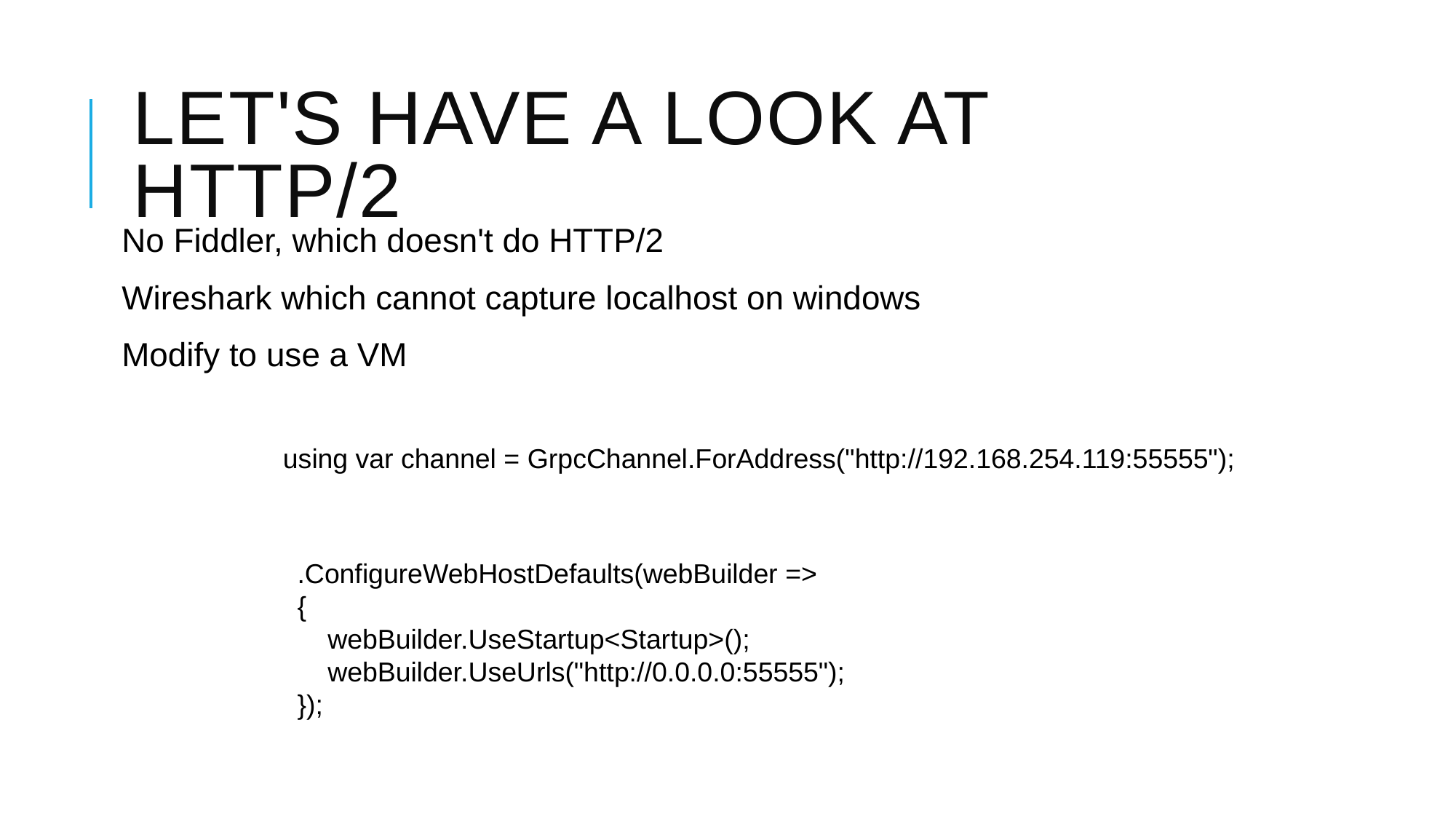

# Let's have a look at HTTP/2
No Fiddler, which doesn't do HTTP/2
Wireshark which cannot capture localhost on windows
Modify to use a VM
using var channel = GrpcChannel.ForAddress("http://192.168.254.119:55555");
                .ConfigureWebHostDefaults(webBuilder =>
                {
                    webBuilder.UseStartup<Startup>();
                    webBuilder.UseUrls("http://0.0.0.0:55555");
                });